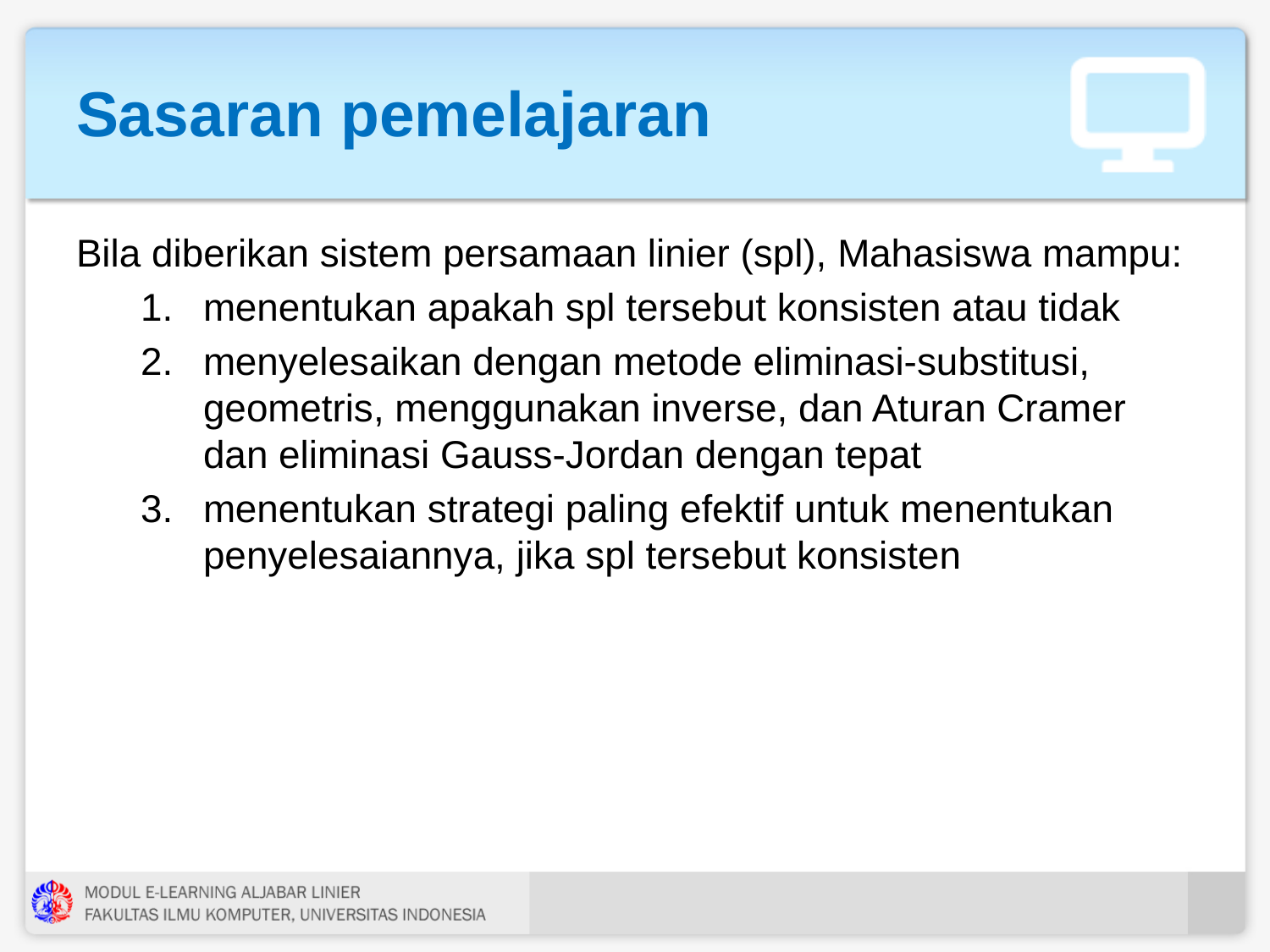

# Sasaran pemelajaran
Bila diberikan sistem persamaan linier (spl), Mahasiswa mampu:
menentukan apakah spl tersebut konsisten atau tidak
menyelesaikan dengan metode eliminasi-substitusi, geometris, menggunakan inverse, dan Aturan Cramer dan eliminasi Gauss-Jordan dengan tepat
menentukan strategi paling efektif untuk menentukan penyelesaiannya, jika spl tersebut konsisten